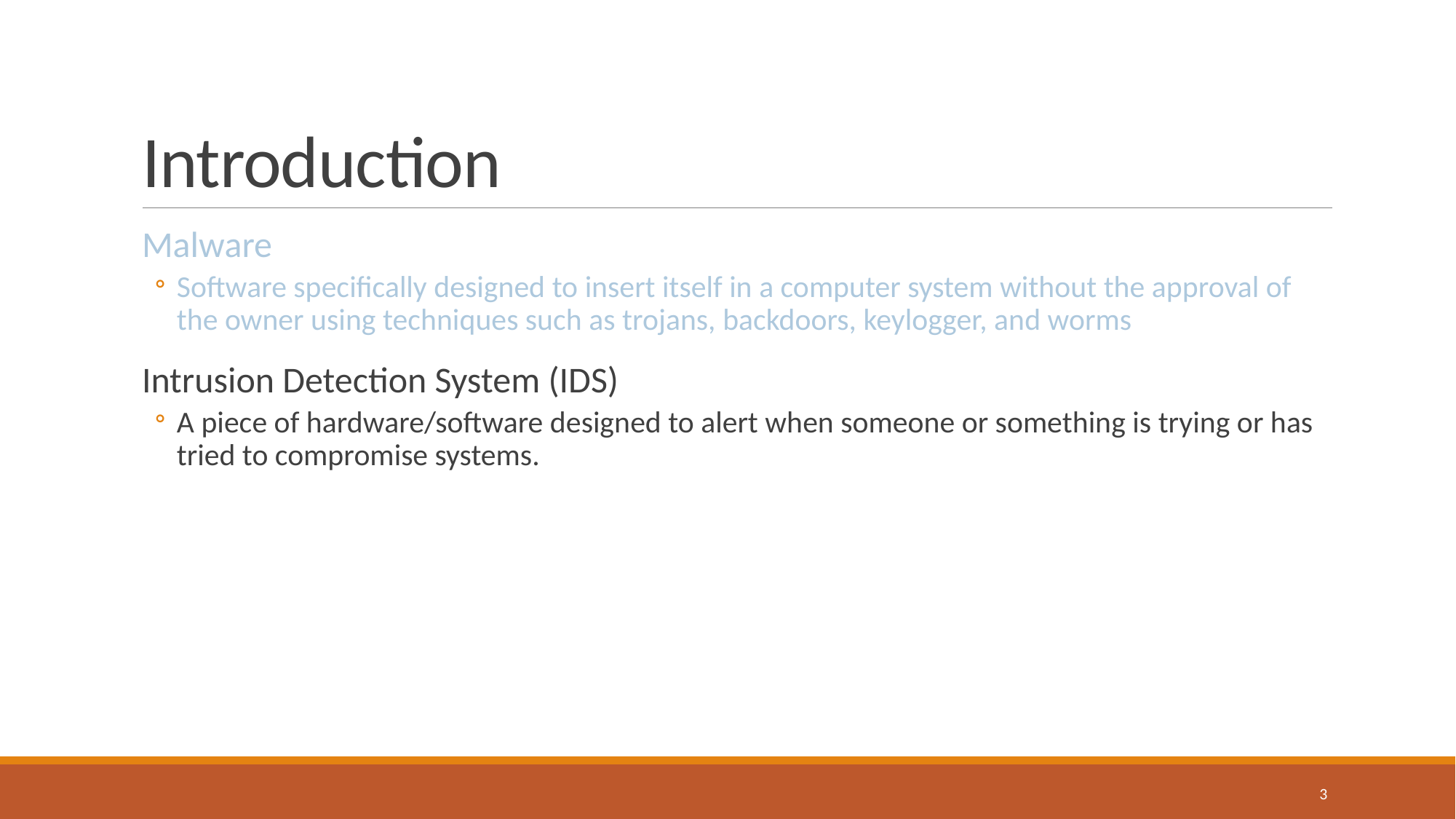

# Introduction
Malware
Software specifically designed to insert itself in a computer system without the approval of the owner using techniques such as trojans, backdoors, keylogger, and worms
Intrusion Detection System (IDS)
A piece of hardware/software designed to alert when someone or something is trying or has tried to compromise systems.
3